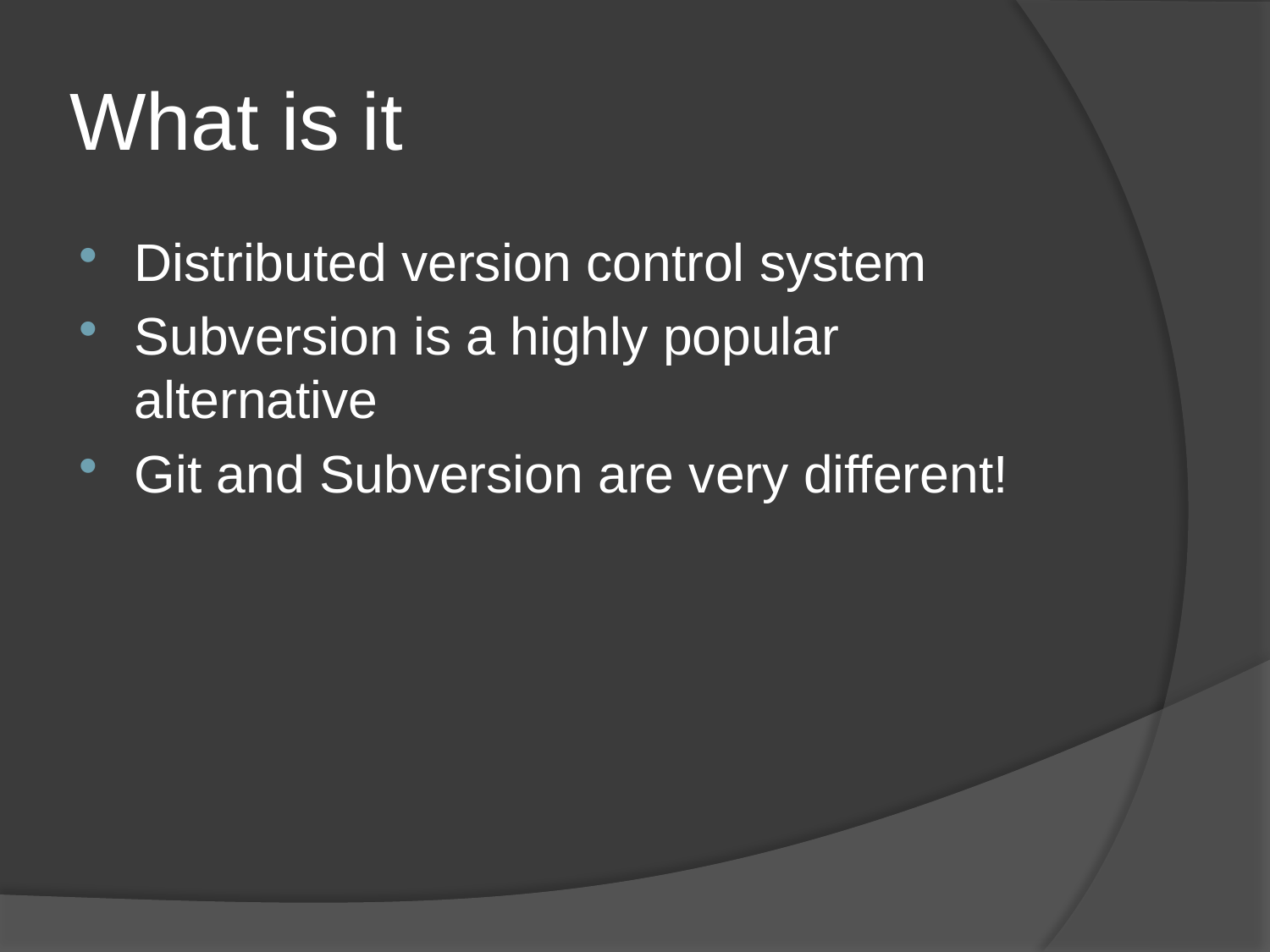

# What is it
Distributed version control system
Subversion is a highly popular alternative
Git and Subversion are very different!